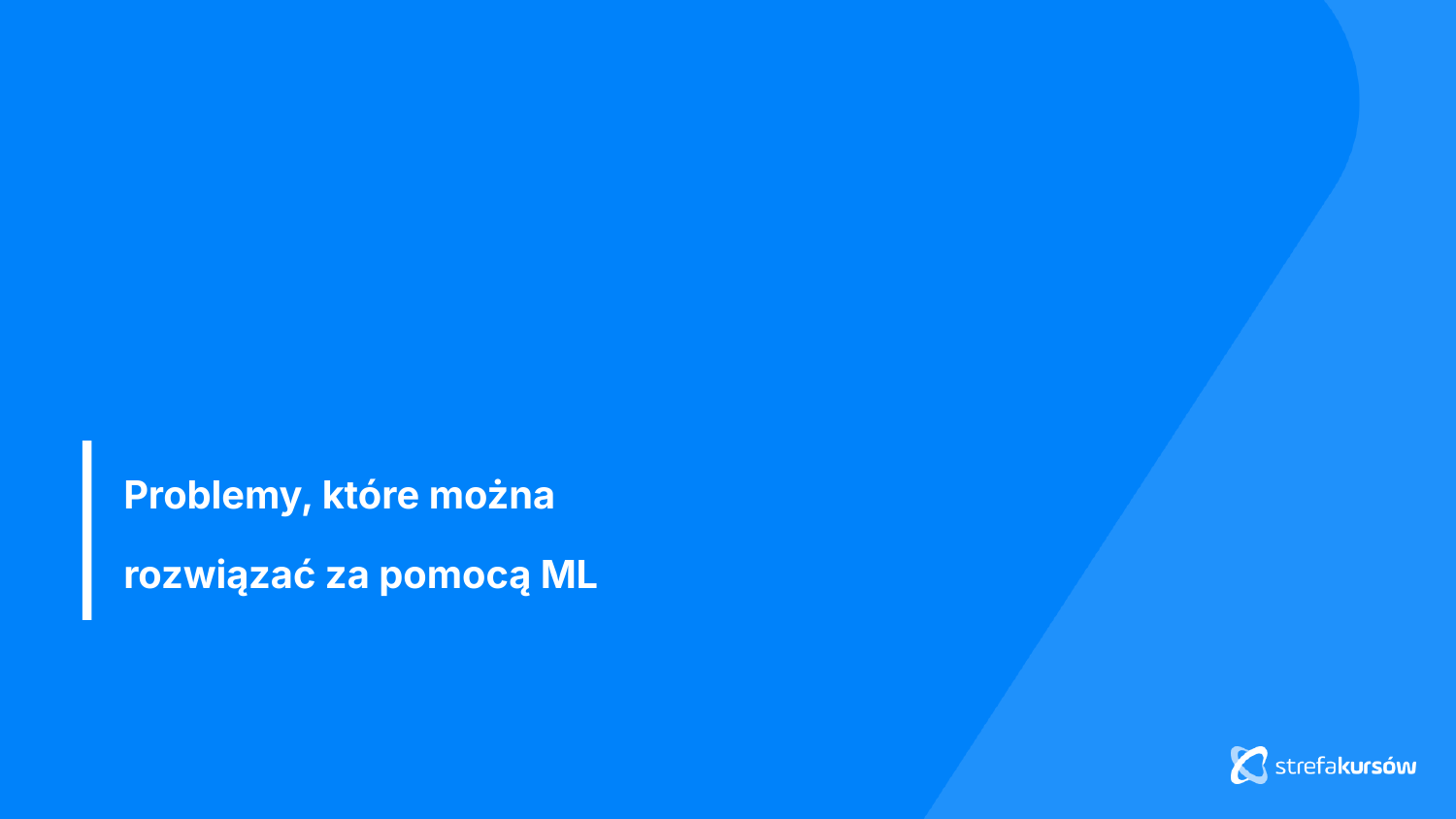

Problemy, które można
rozwiązać za pomocą ML